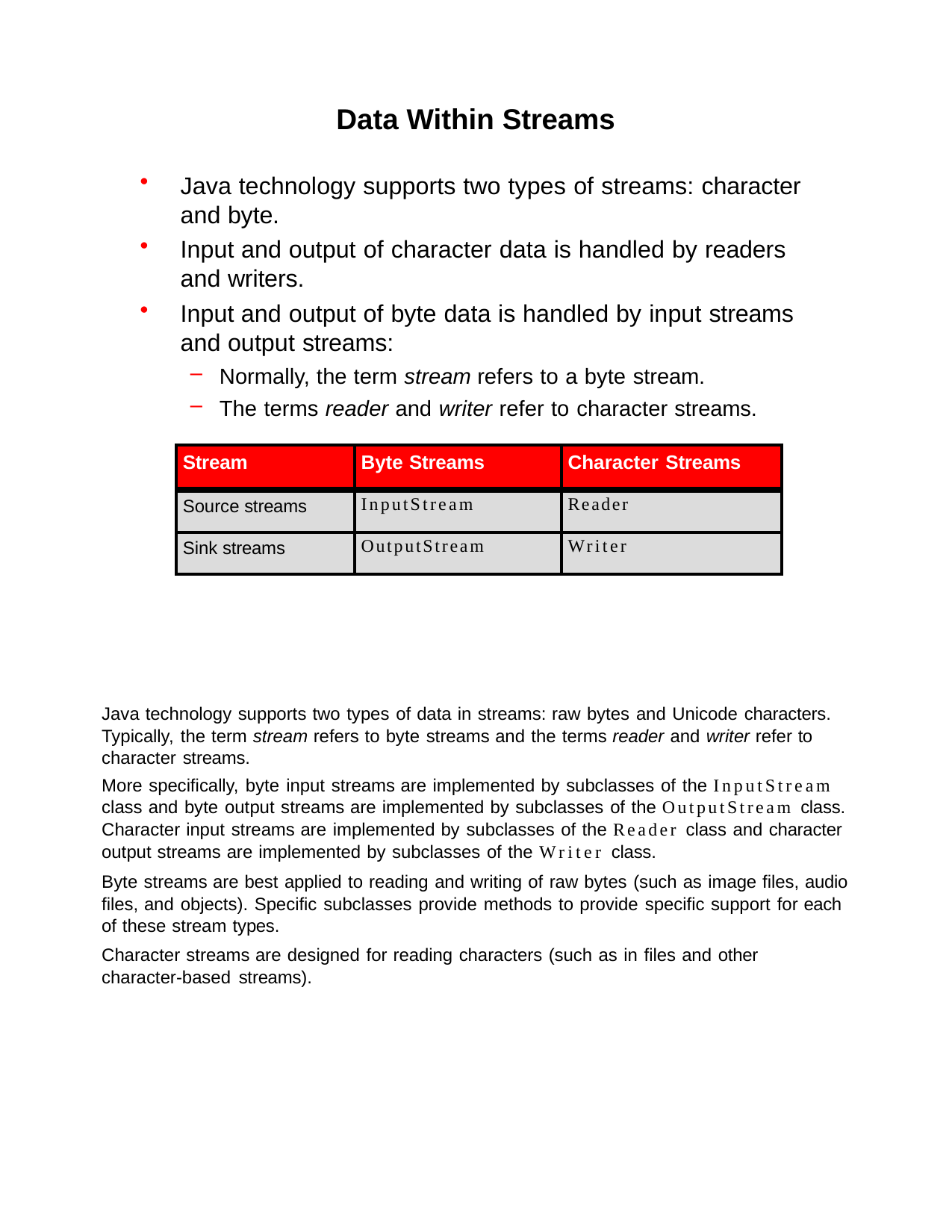

Data Within Streams

Java technology supports two types of streams: character and byte.
Input and output of character data is handled by readers and writers.
Input and output of byte data is handled by input streams and output streams:
Normally, the term stream refers to a byte stream.
The terms reader and writer refer to character streams.
| Stream | Byte Streams | Character Streams |
| --- | --- | --- |
| Source streams | InputStream | Reader |
| Sink streams | OutputStream | Writer |

Java technology supports two types of data in streams: raw bytes and Unicode characters. Typically, the term stream refers to byte streams and the terms reader and writer refer to character streams.
More specifically, byte input streams are implemented by subclasses of the InputStream class and byte output streams are implemented by subclasses of the OutputStream class. Character input streams are implemented by subclasses of the Reader class and character output streams are implemented by subclasses of the Writer class.
Byte streams are best applied to reading and writing of raw bytes (such as image files, audio files, and objects). Specific subclasses provide methods to provide specific support for each of these stream types.
Character streams are designed for reading characters (such as in files and other character-based streams).